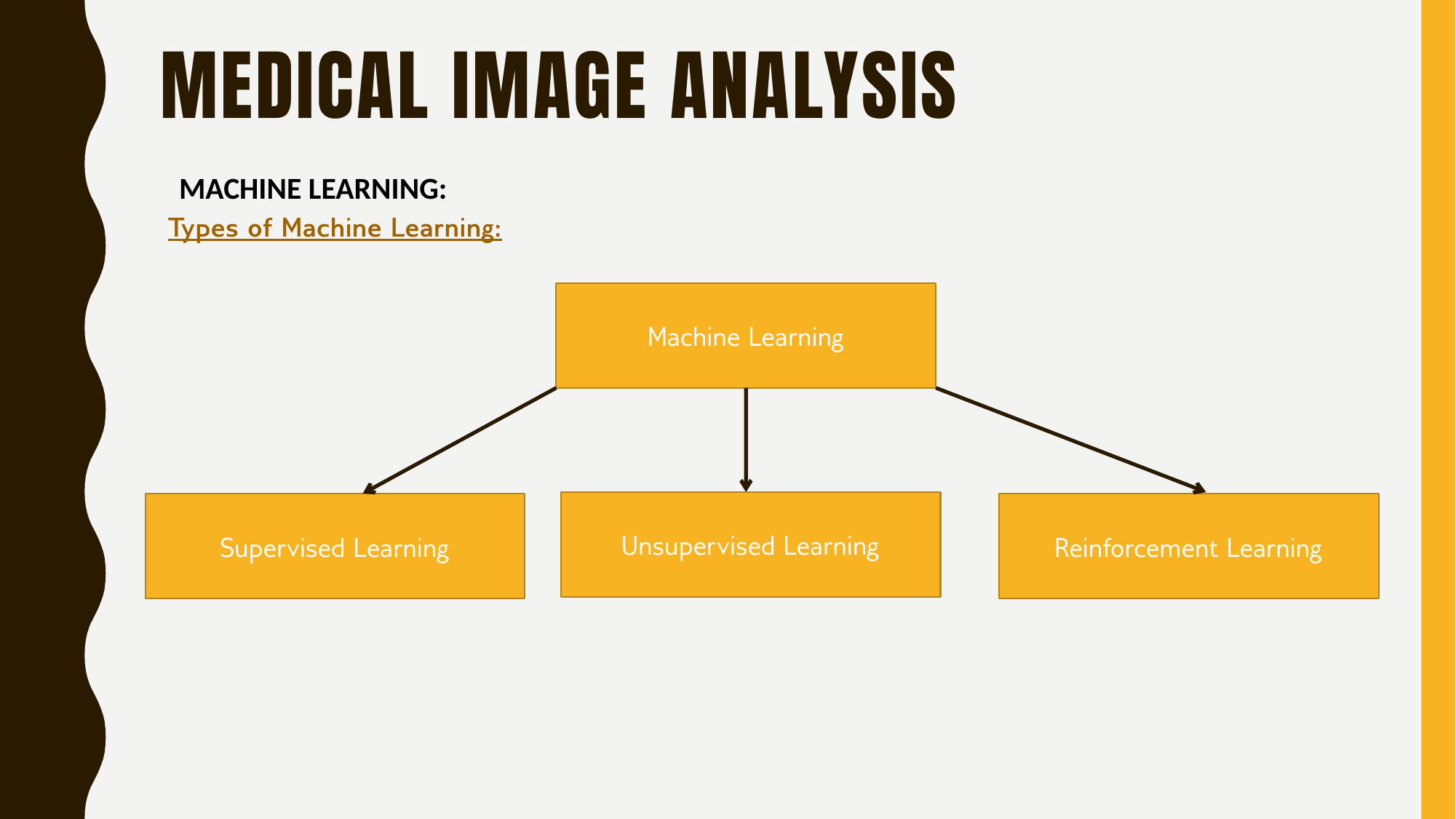

# medical Image Analysis
MACHINE LEARNING:
Types of Machine Learning:

Machine Learning
Unsupervised Learning
Supervised Learning
Reinforcement Learning